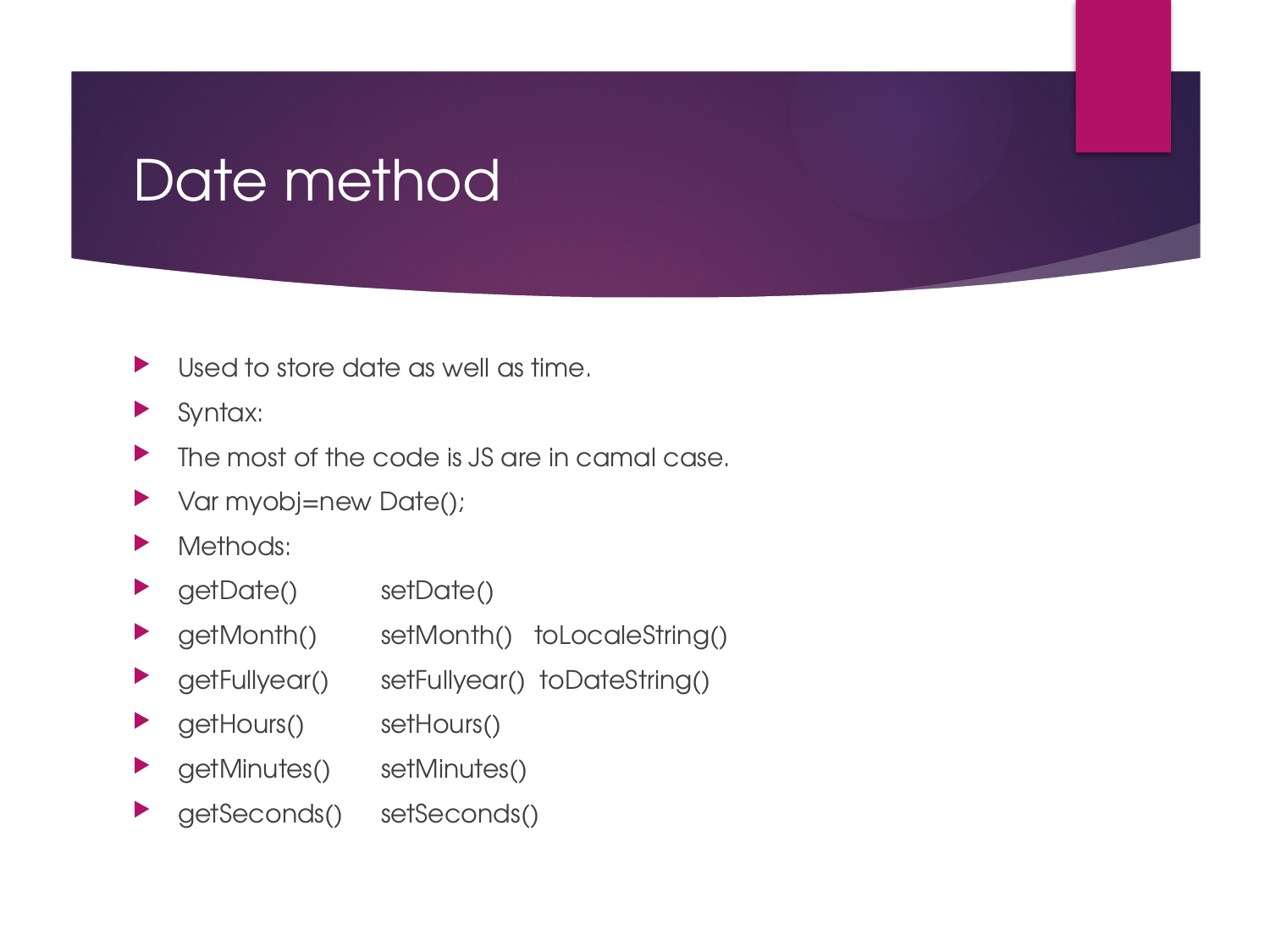

# Date method
Used to store date as well as time.
Syntax:
The most of the code is JS are in camal case.
Var myobj=new Date();
Methods:
getDate()	setDate()
getMonth()	setMonth()   toLocaleString()
getFullyear()	setFullyear()  toDateString()
getHours()		setHours()
getMinutes()	setMinutes()
getSeconds()	setSeconds()